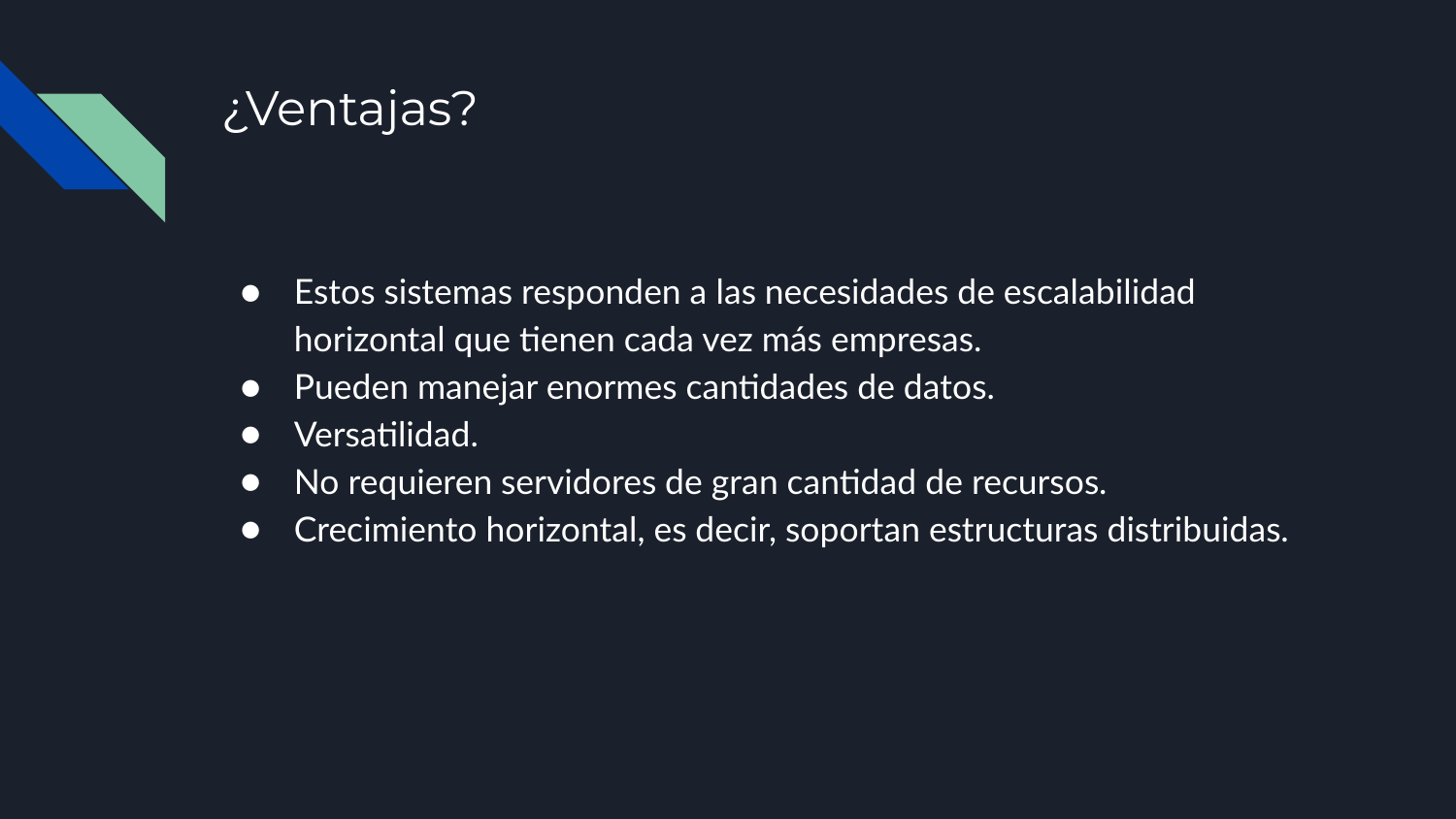

# ¿Ventajas?
Estos sistemas responden a las necesidades de escalabilidad horizontal que tienen cada vez más empresas.
Pueden manejar enormes cantidades de datos.
Versatilidad.
No requieren servidores de gran cantidad de recursos.
Crecimiento horizontal, es decir, soportan estructuras distribuidas.